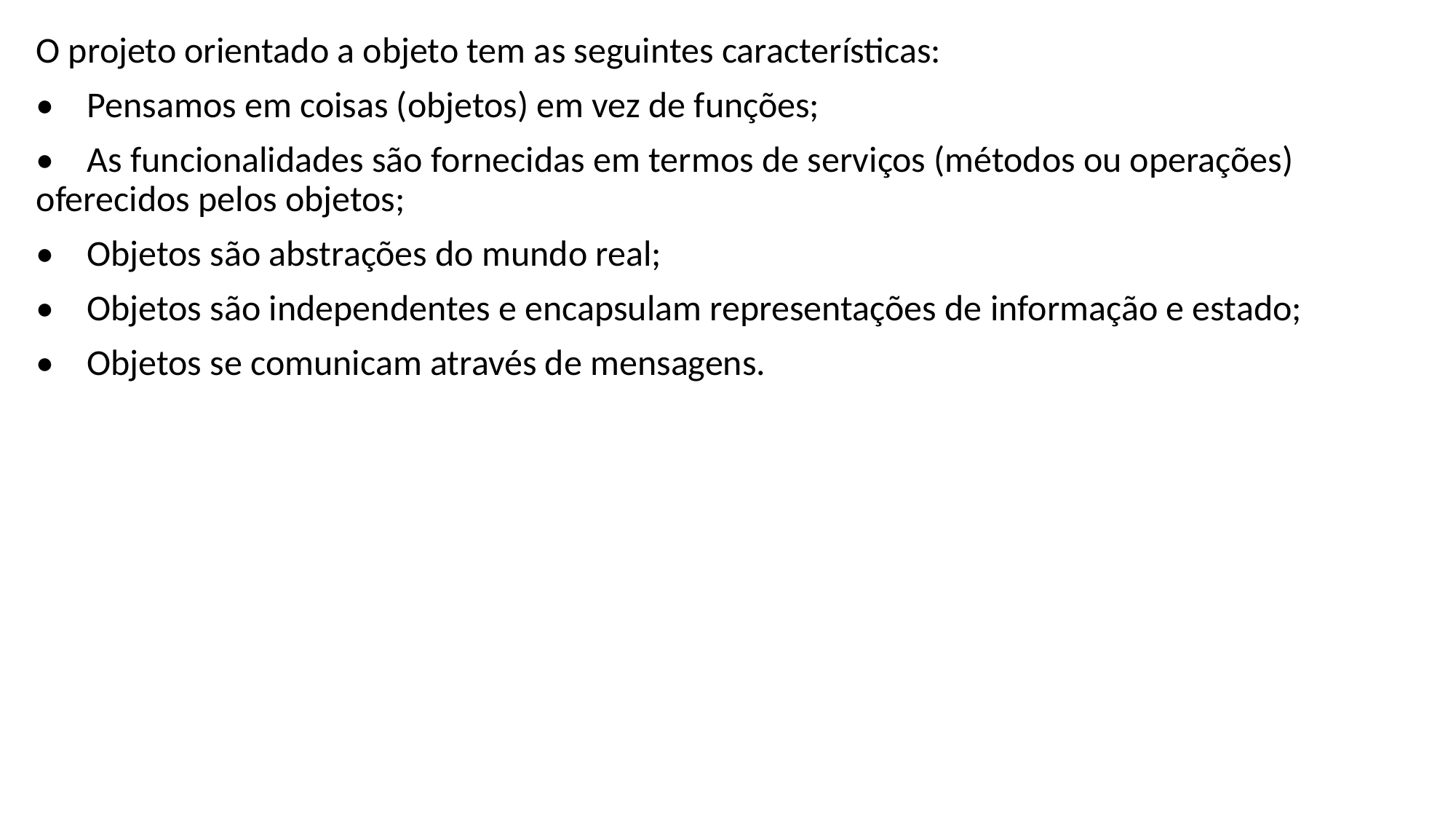

O projeto orientado a objeto tem as seguintes características:
•    Pensamos em coisas (objetos) em vez de funções;
•    As funcionalidades são fornecidas em termos de serviços (métodos ou operações) oferecidos pelos objetos;
•    Objetos são abstrações do mundo real;
•    Objetos são independentes e encapsulam representações de informação e estado;
•    Objetos se comunicam através de mensagens.